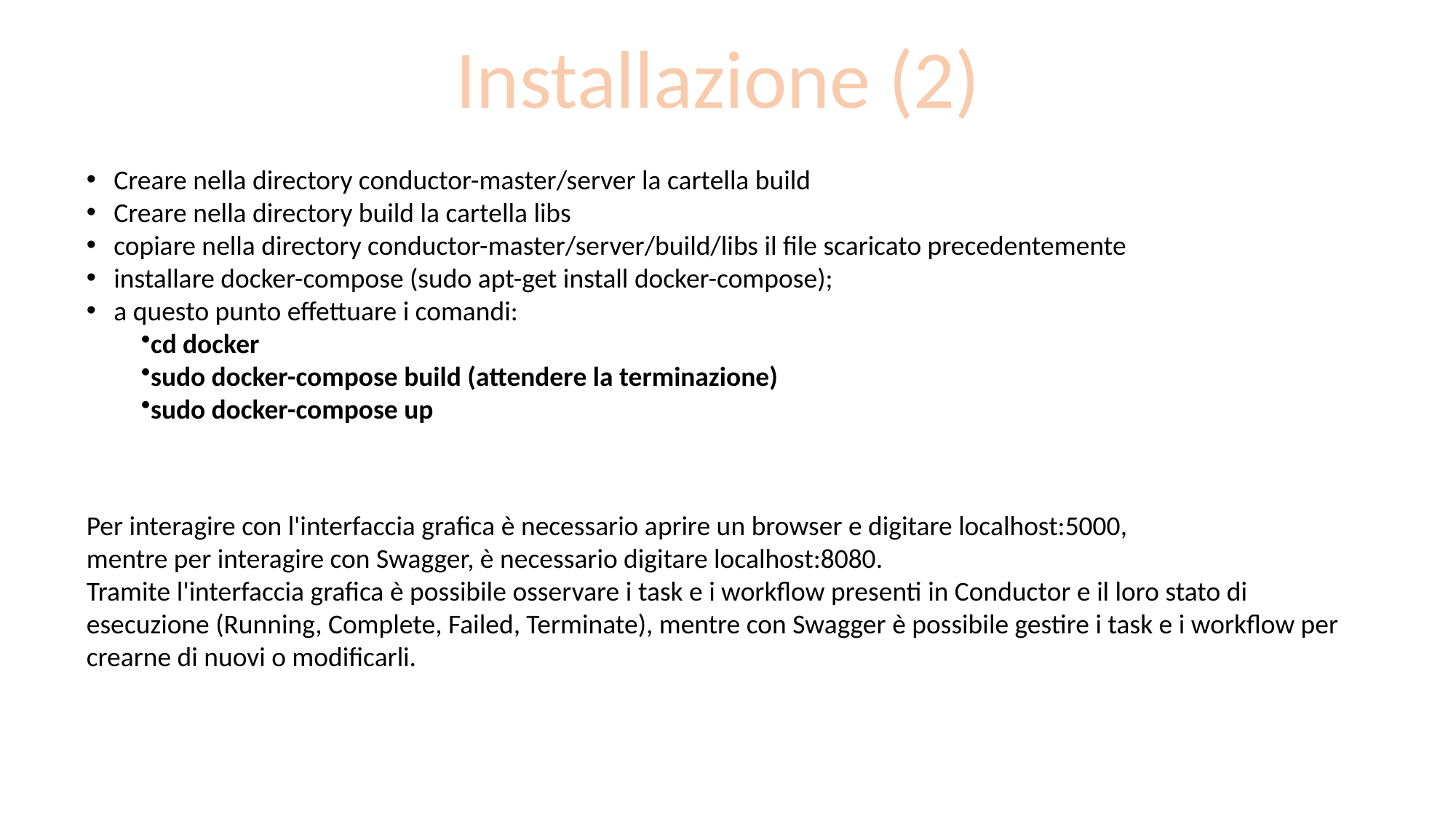

# Installazione (2)
Creare nella directory conductor-master/server la cartella build
Creare nella directory build la cartella libs
copiare nella directory conductor-master/server/build/libs il file scaricato precedentemente
installare docker-compose (sudo apt-get install docker-compose);
a questo punto effettuare i comandi:
cd docker
sudo docker-compose build (attendere la terminazione)
sudo docker-compose up

Per interagire con l'interfaccia grafica è necessario aprire un browser e digitare localhost:5000,
mentre per interagire con Swagger, è necessario digitare localhost:8080.
Tramite l'interfaccia grafica è possibile osservare i task e i workflow presenti in Conductor e il loro stato di esecuzione (Running, Complete, Failed, Terminate), mentre con Swagger è possibile gestire i task e i workflow per crearne di nuovi o modificarli.